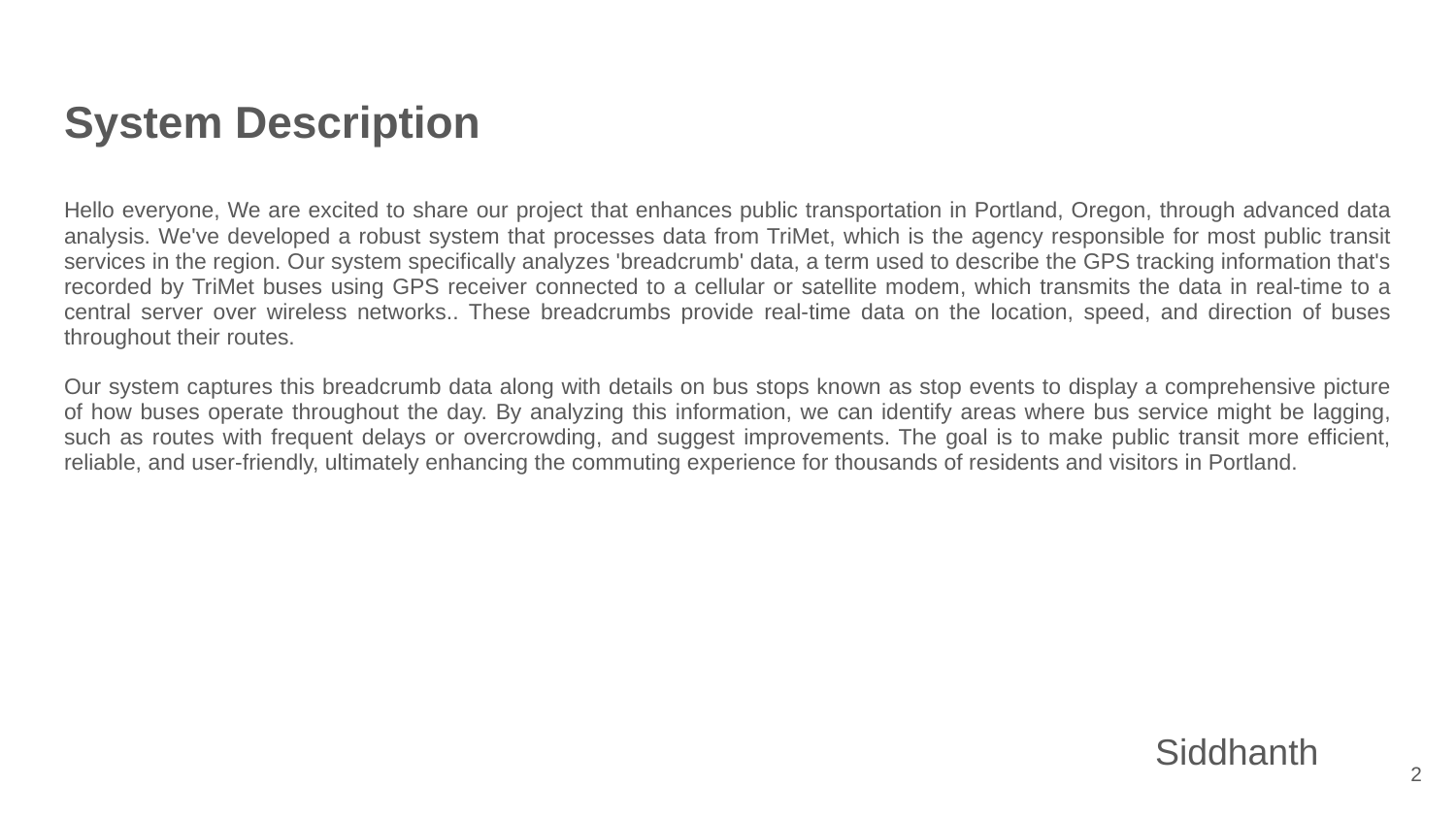

# System Description
Hello everyone, We are excited to share our project that enhances public transportation in Portland, Oregon, through advanced data analysis. We've developed a robust system that processes data from TriMet, which is the agency responsible for most public transit services in the region. Our system specifically analyzes 'breadcrumb' data, a term used to describe the GPS tracking information that's recorded by TriMet buses using GPS receiver connected to a cellular or satellite modem, which transmits the data in real-time to a central server over wireless networks.. These breadcrumbs provide real-time data on the location, speed, and direction of buses throughout their routes.
Our system captures this breadcrumb data along with details on bus stops known as stop events to display a comprehensive picture of how buses operate throughout the day. By analyzing this information, we can identify areas where bus service might be lagging, such as routes with frequent delays or overcrowding, and suggest improvements. The goal is to make public transit more efficient, reliable, and user-friendly, ultimately enhancing the commuting experience for thousands of residents and visitors in Portland.

Siddhanth
2